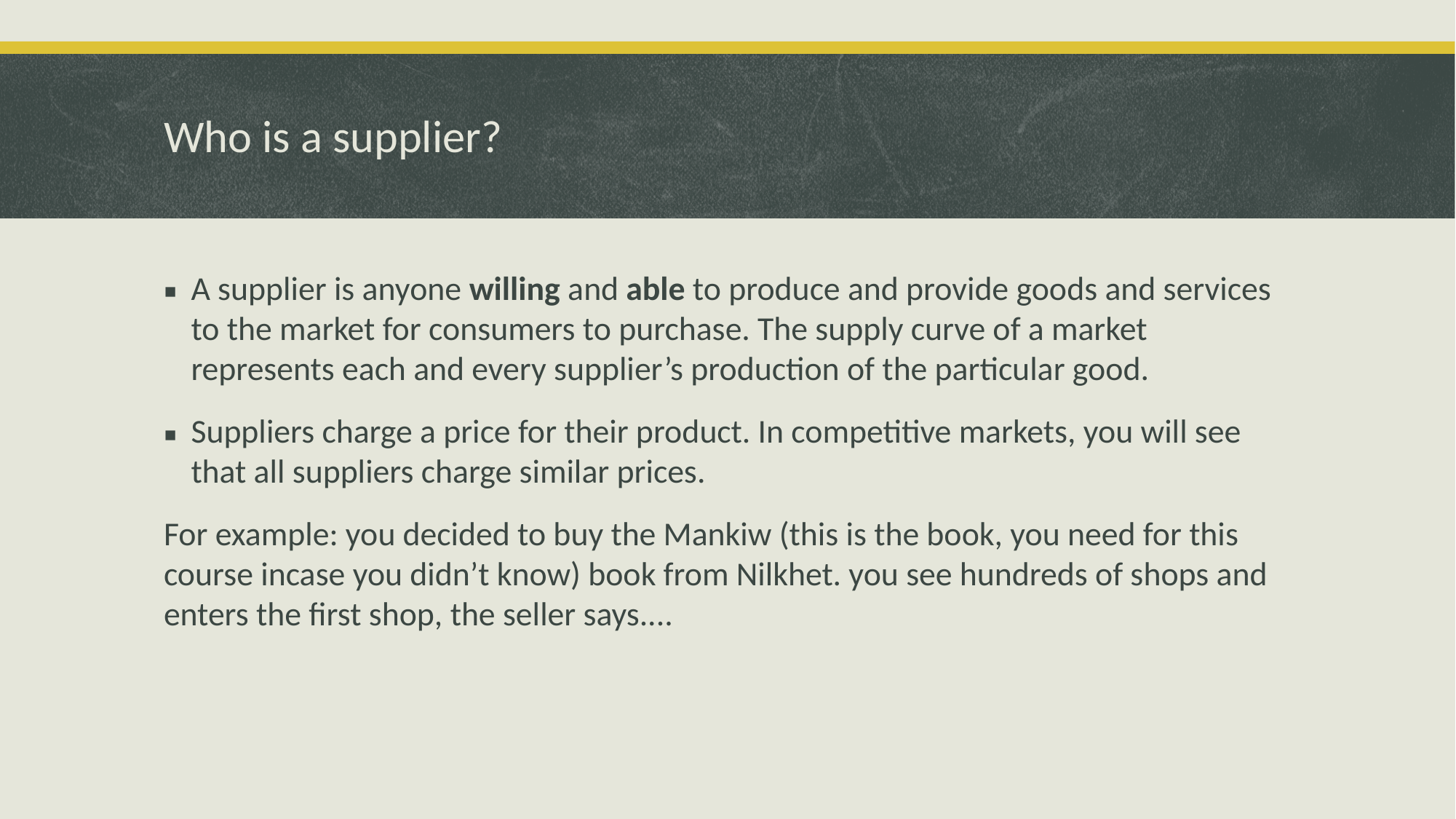

# Who is a supplier?
A supplier is anyone willing and able to produce and provide goods and services to the market for consumers to purchase. The supply curve of a market represents each and every supplier’s production of the particular good.
Suppliers charge a price for their product. In competitive markets, you will see that all suppliers charge similar prices.
For example: you decided to buy the Mankiw (this is the book, you need for this course incase you didn’t know) book from Nilkhet. you see hundreds of shops and enters the first shop, the seller says....